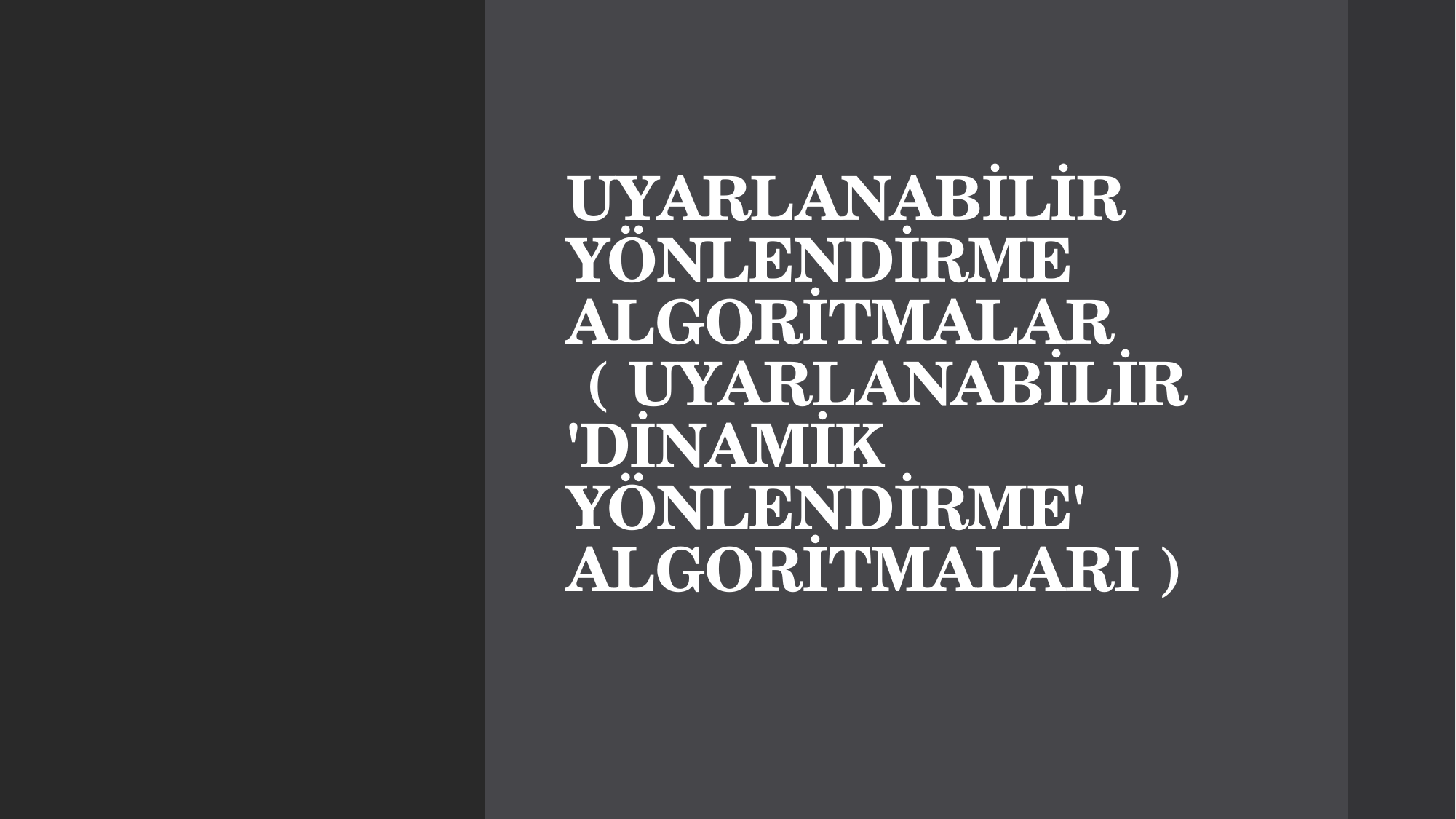

# UYARLANABİLİR YÖNLENDİRME ALGORİTMALAR  ( UYARLANABİLİR 'DİNAMİK YÖNLENDİRME' ALGORİTMALARI )